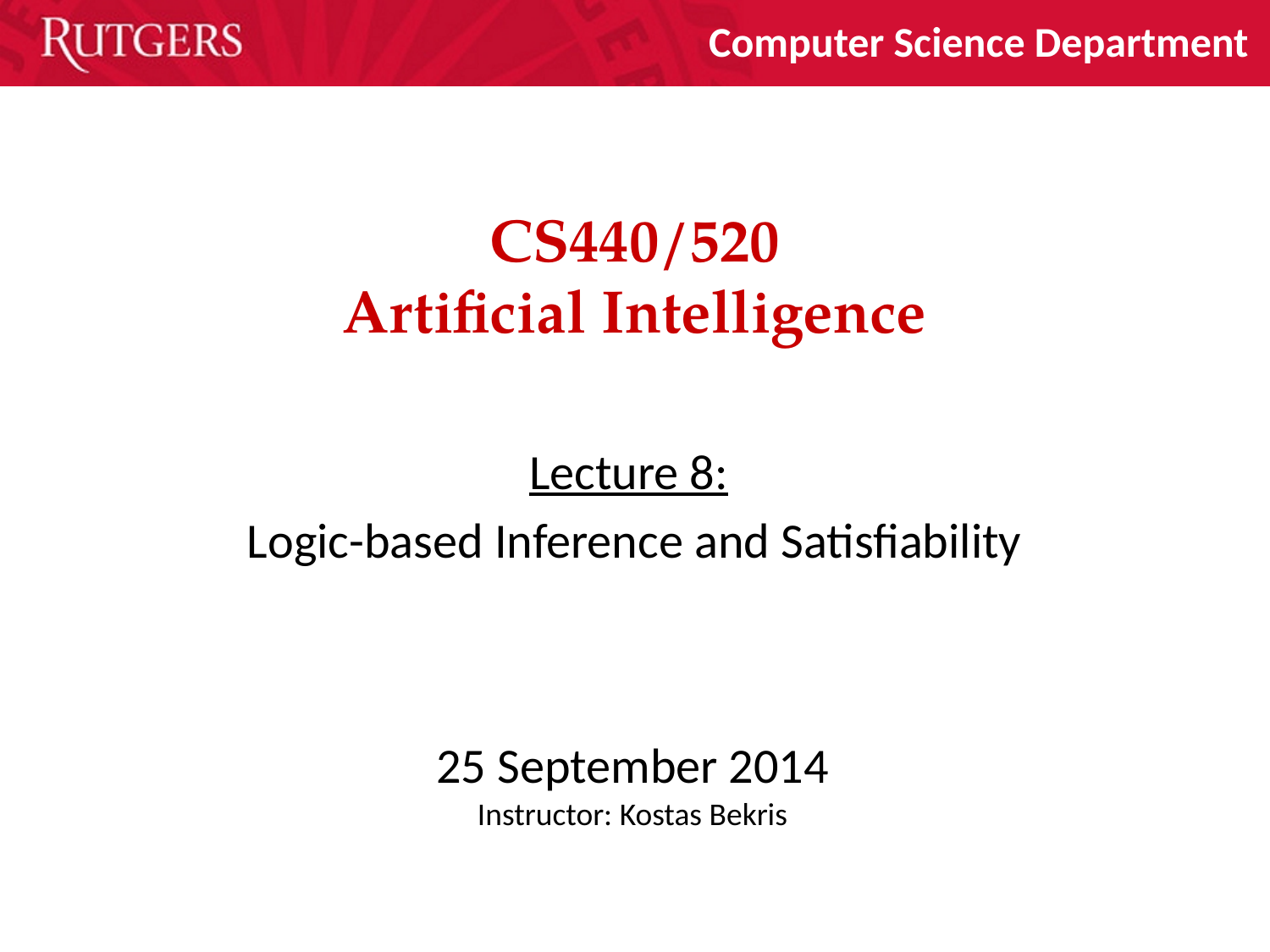

Computer Science Department
# CS440/520 Artificial Intelligence
Lecture 8:
Logic-based Inference and Satisfiability
25 September 2014
Instructor: Kostas Bekris